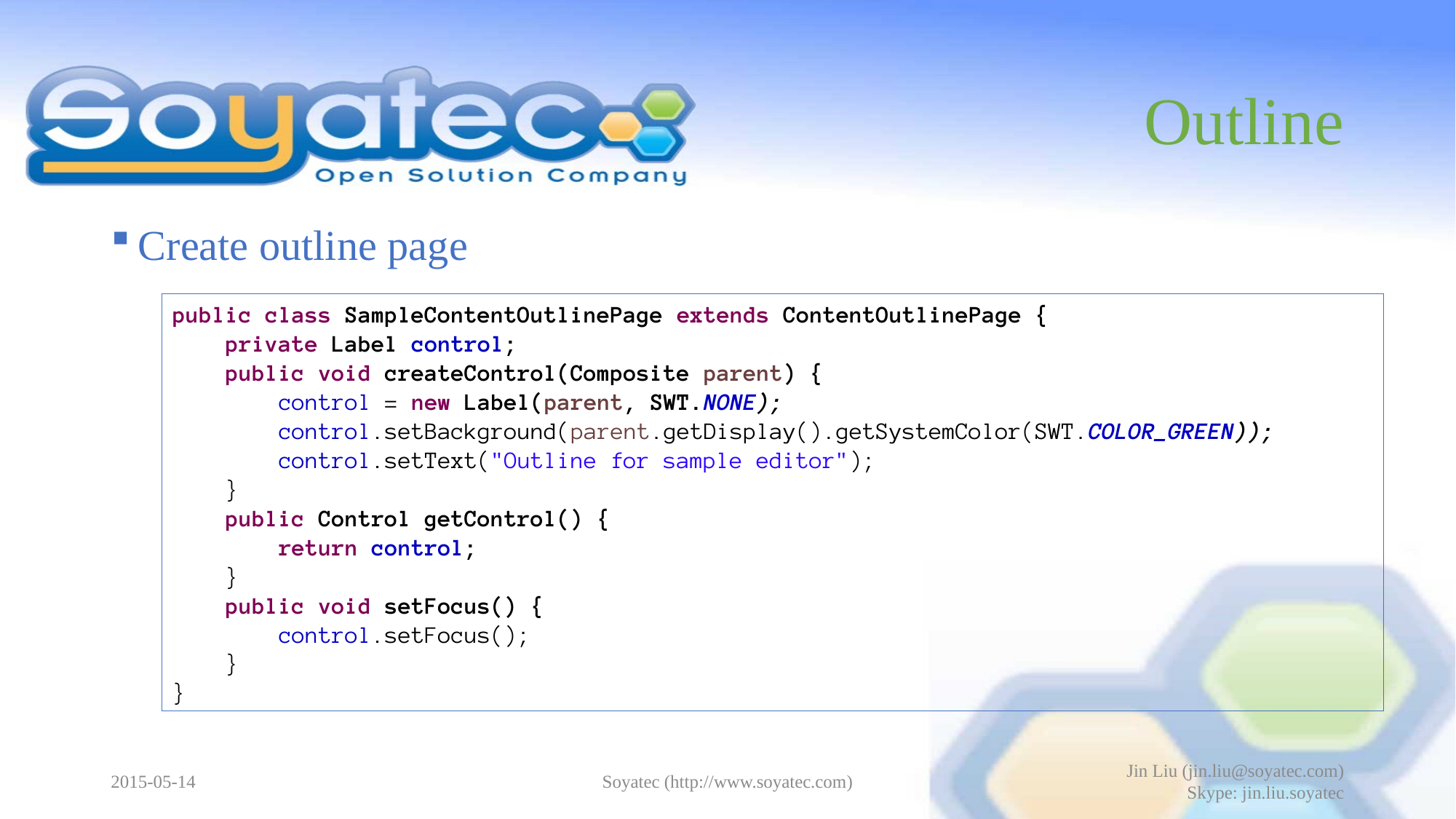

# Outline
Create outline page

public class SampleContentOutlinePage extends ContentOutlinePage {
    private Label control;
    public void createControl(Composite parent) {
        control = new Label(parent, SWT.NONE);
        control.setBackground(parent.getDisplay().getSystemColor(SWT.COLOR_GREEN));
        control.setText("Outline for sample editor");
    }
    public Control getControl() {
        return control;
    }
    public void setFocus() {
        control.setFocus();
    }
}
2015-05-14
Soyatec (http://www.soyatec.com)
Jin Liu (jin.liu@soyatec.com)
Skype: jin.liu.soyatec